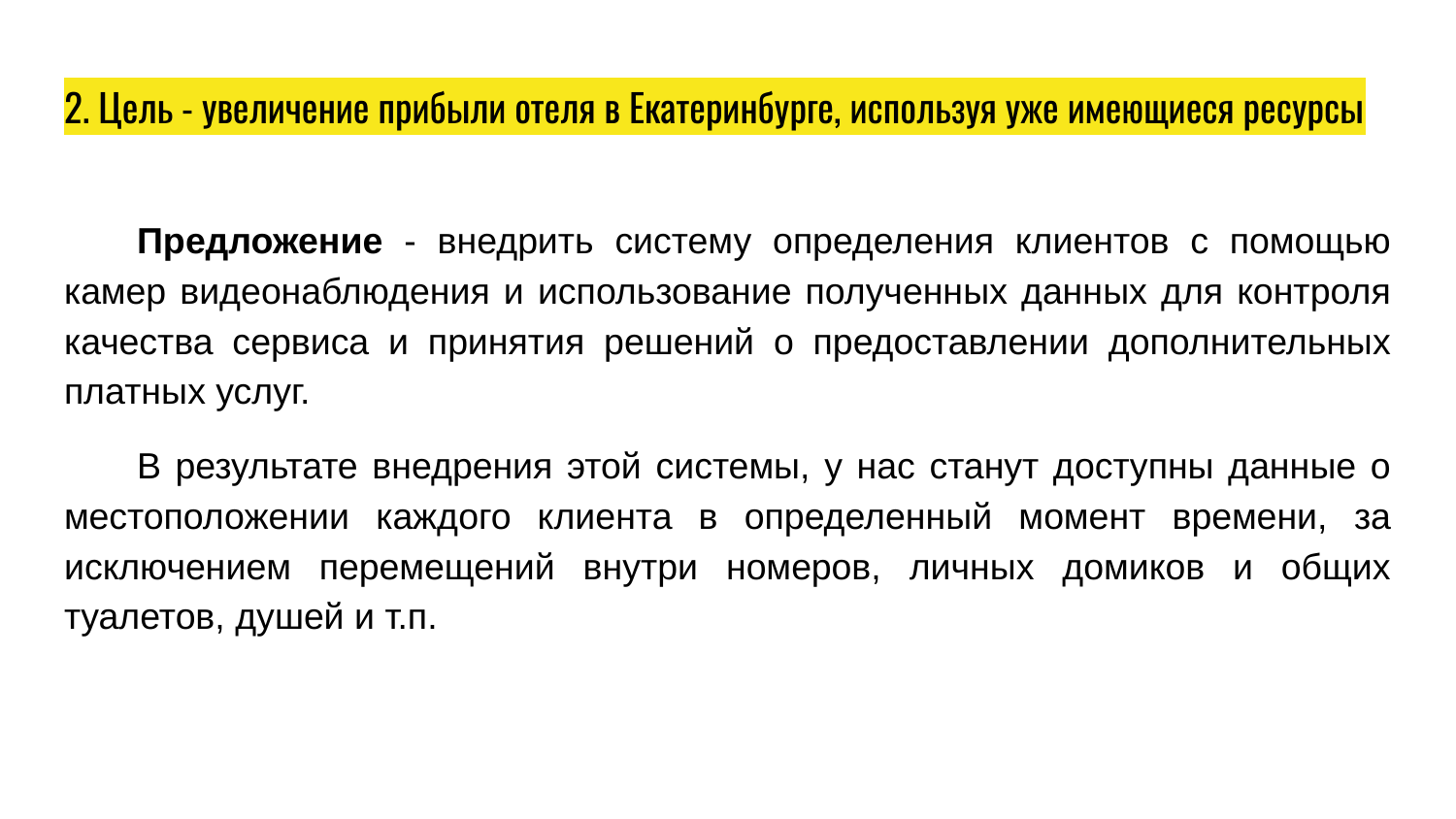

# 2. Цель - увеличение прибыли отеля в Екатеринбурге, используя уже имеющиеся ресурсы
Предложение - внедрить систему определения клиентов с помощью камер видеонаблюдения и использование полученных данных для контроля качества сервиса и принятия решений о предоставлении дополнительных платных услуг.
В результате внедрения этой системы, у нас станут доступны данные о местоположении каждого клиента в определенный момент времени, за исключением перемещений внутри номеров, личных домиков и общих туалетов, душей и т.п.